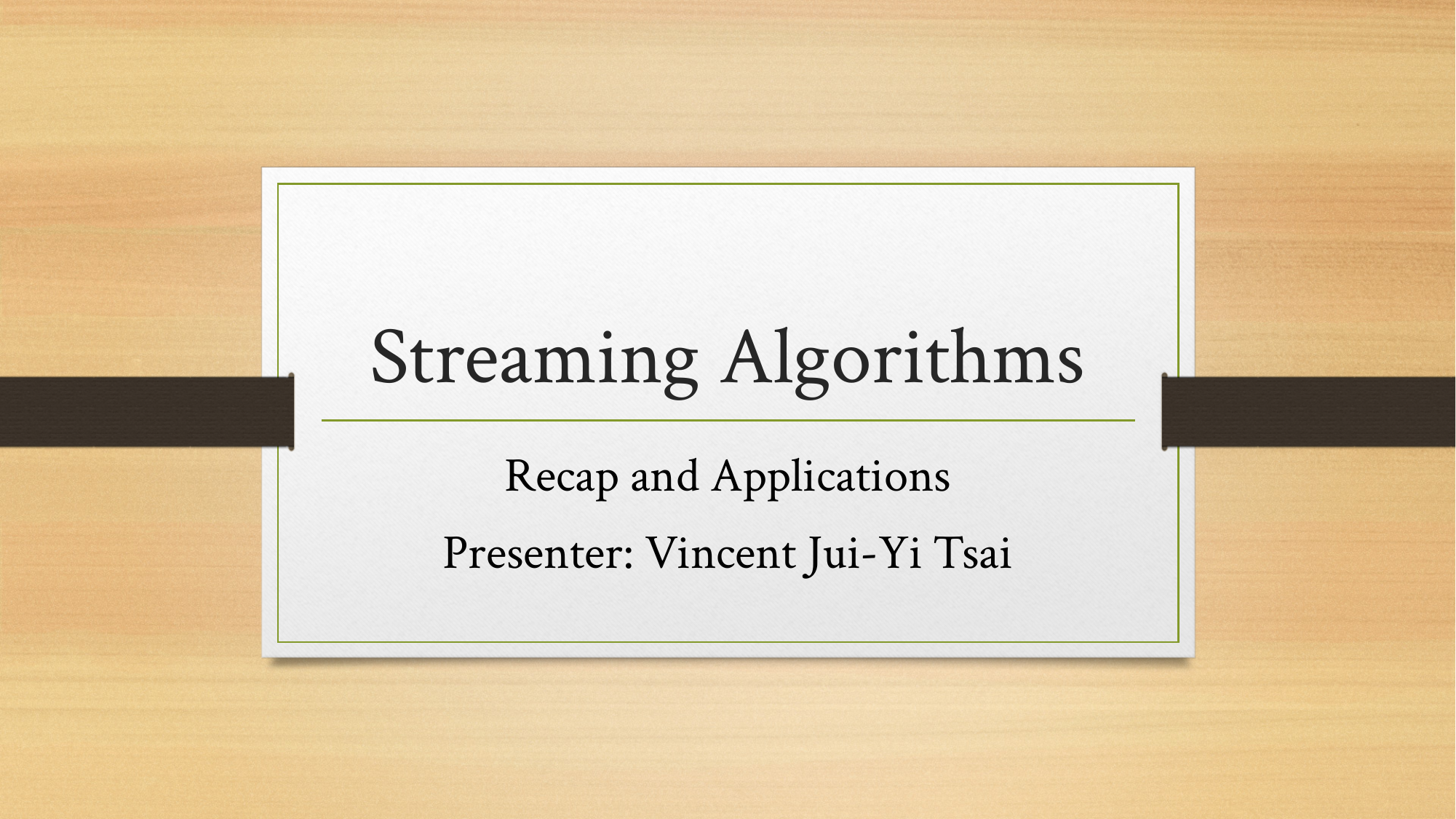

# Streaming Algorithms
Recap and Applications
Presenter: Vincent Jui-Yi Tsai